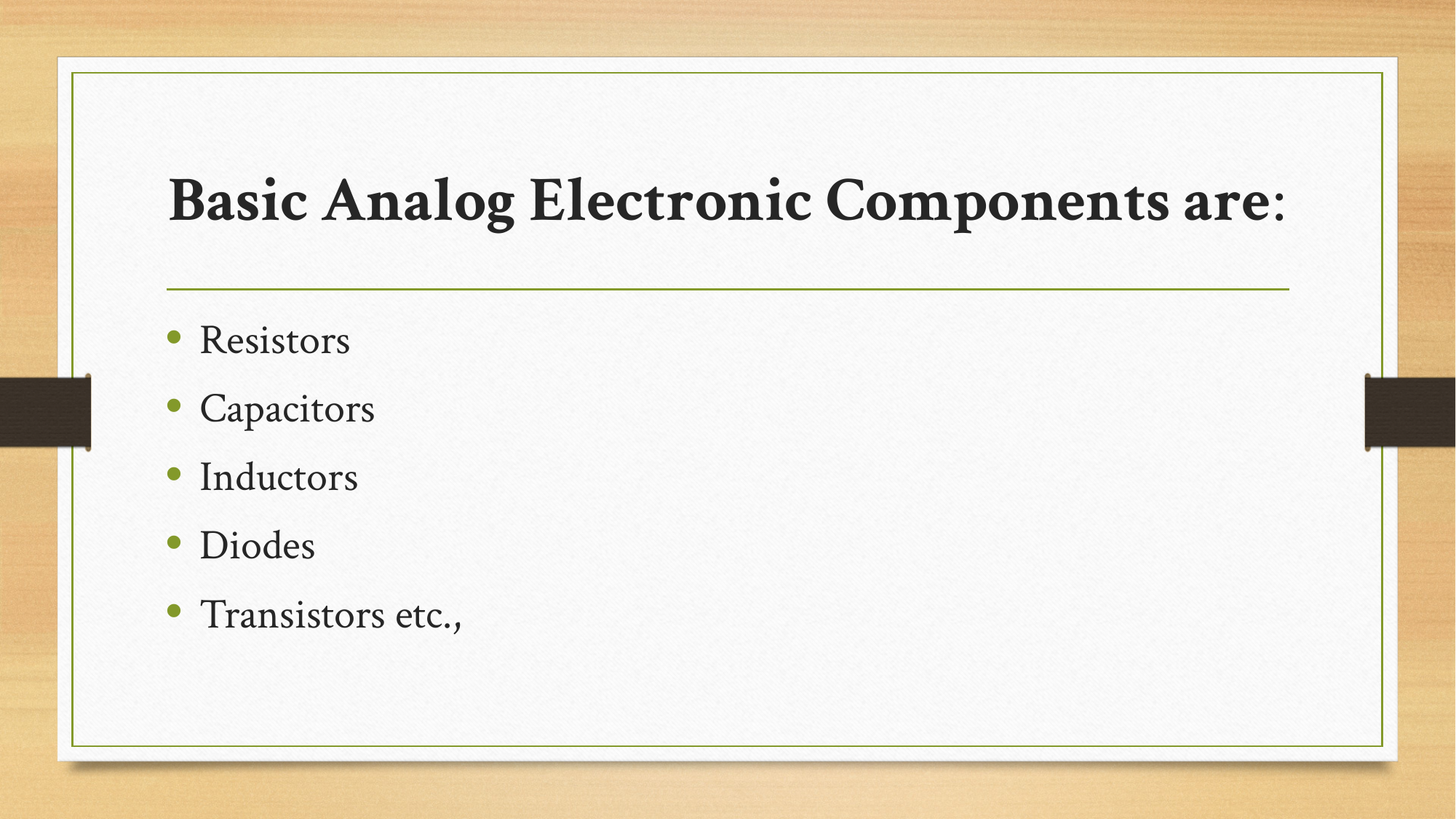

# Basic Analog Electronic Components are:
Resistors
Capacitors
Inductors
Diodes
Transistors etc.,